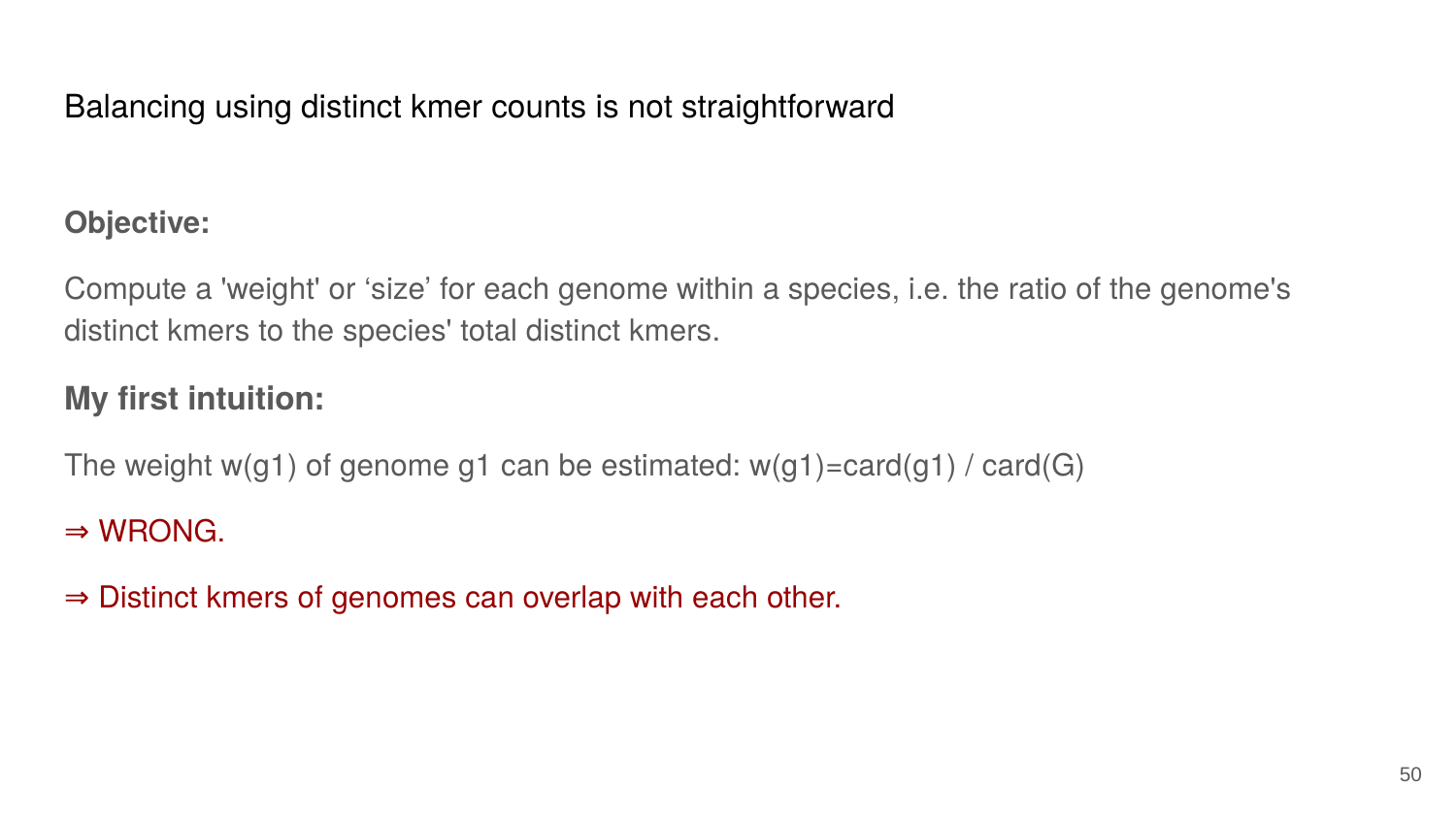

# Balancing using distinct kmer counts is not straightforward
Objective:
Compute a 'weight' or ‘size’ for each genome within a species, i.e. the ratio of the genome's distinct kmers to the species' total distinct kmers.
My first intuition:
The weight w(g1​) of genome g1​ can be estimated: w(g1)=card(g1) / card(G)
⇒ WRONG.
⇒ Distinct kmers of genomes can overlap with each other.

50